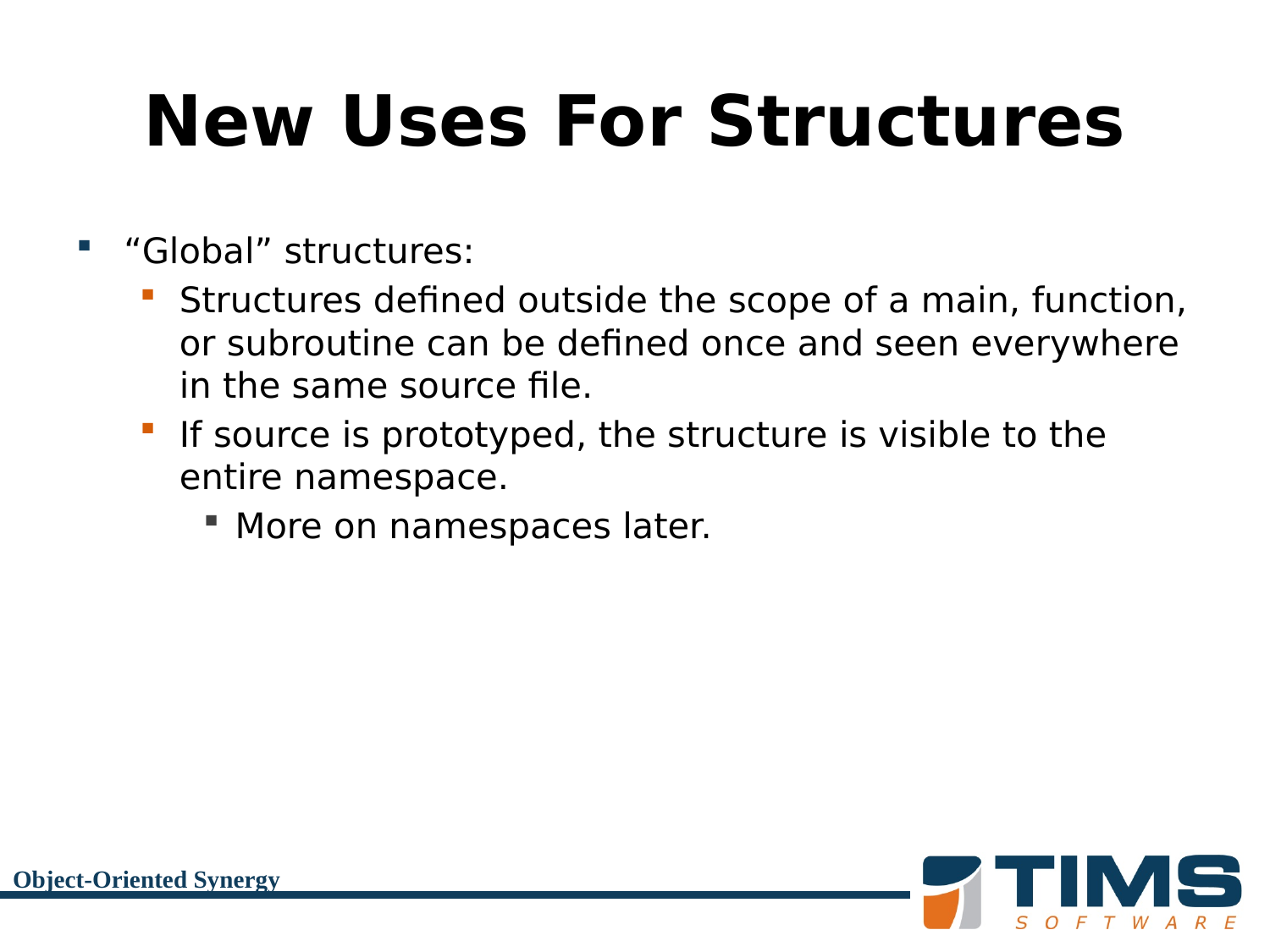

# New Uses For Structures
“Global” structures:
Structures defined outside the scope of a main, function, or subroutine can be defined once and seen everywhere in the same source file.
If source is prototyped, the structure is visible to the entire namespace.
More on namespaces later.

Object-Oriented Synergy